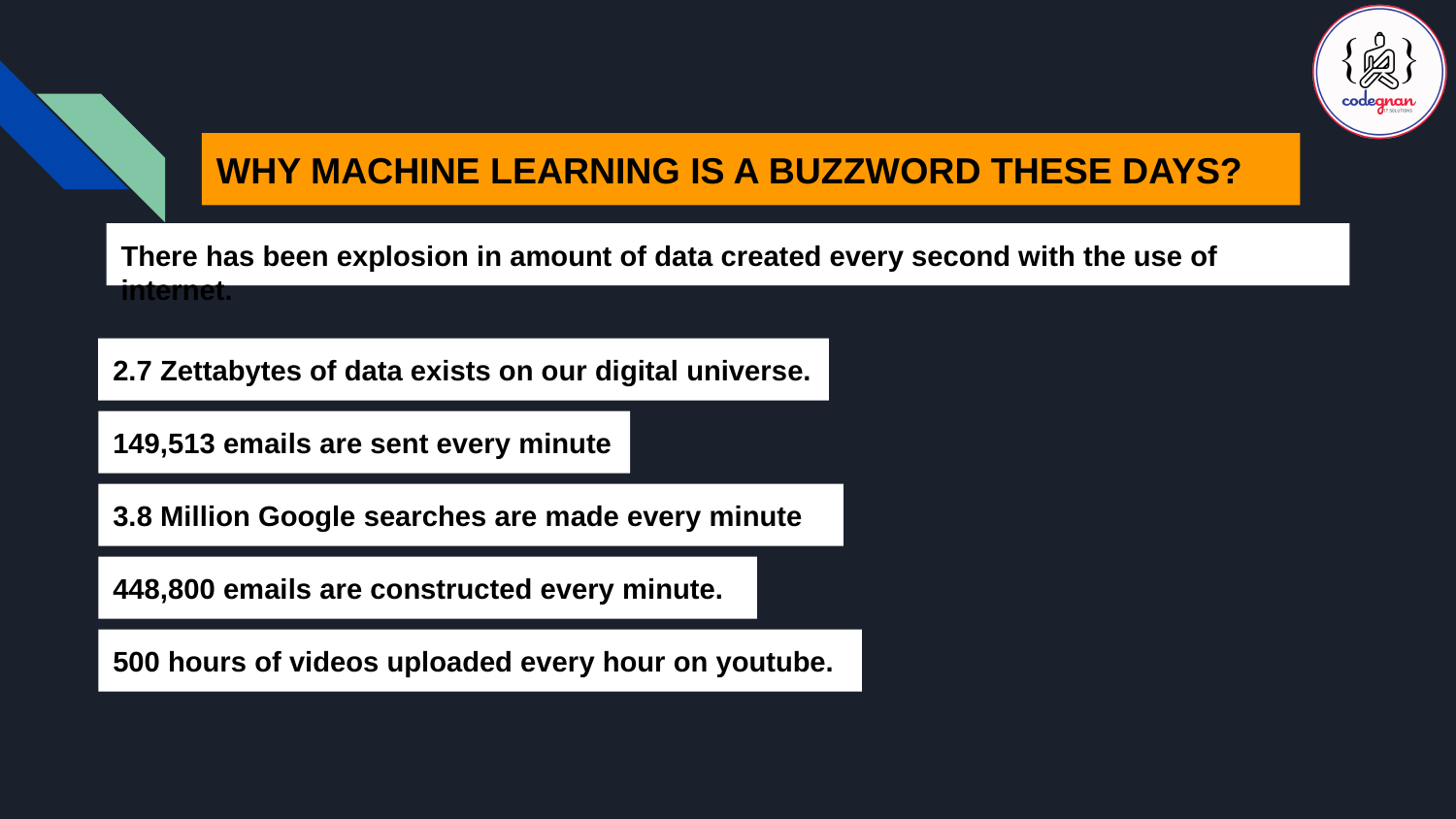

WHY MACHINE LEARNING IS A BUZZWORD THESE DAYS?
There has been explosion in amount of data created every second with the use of internet.
2.7 Zettabytes of data exists on our digital universe.
149,513 emails are sent every minute
3.8 Million Google searches are made every minute
448,800 emails are constructed every minute.
500 hours of videos uploaded every hour on youtube.